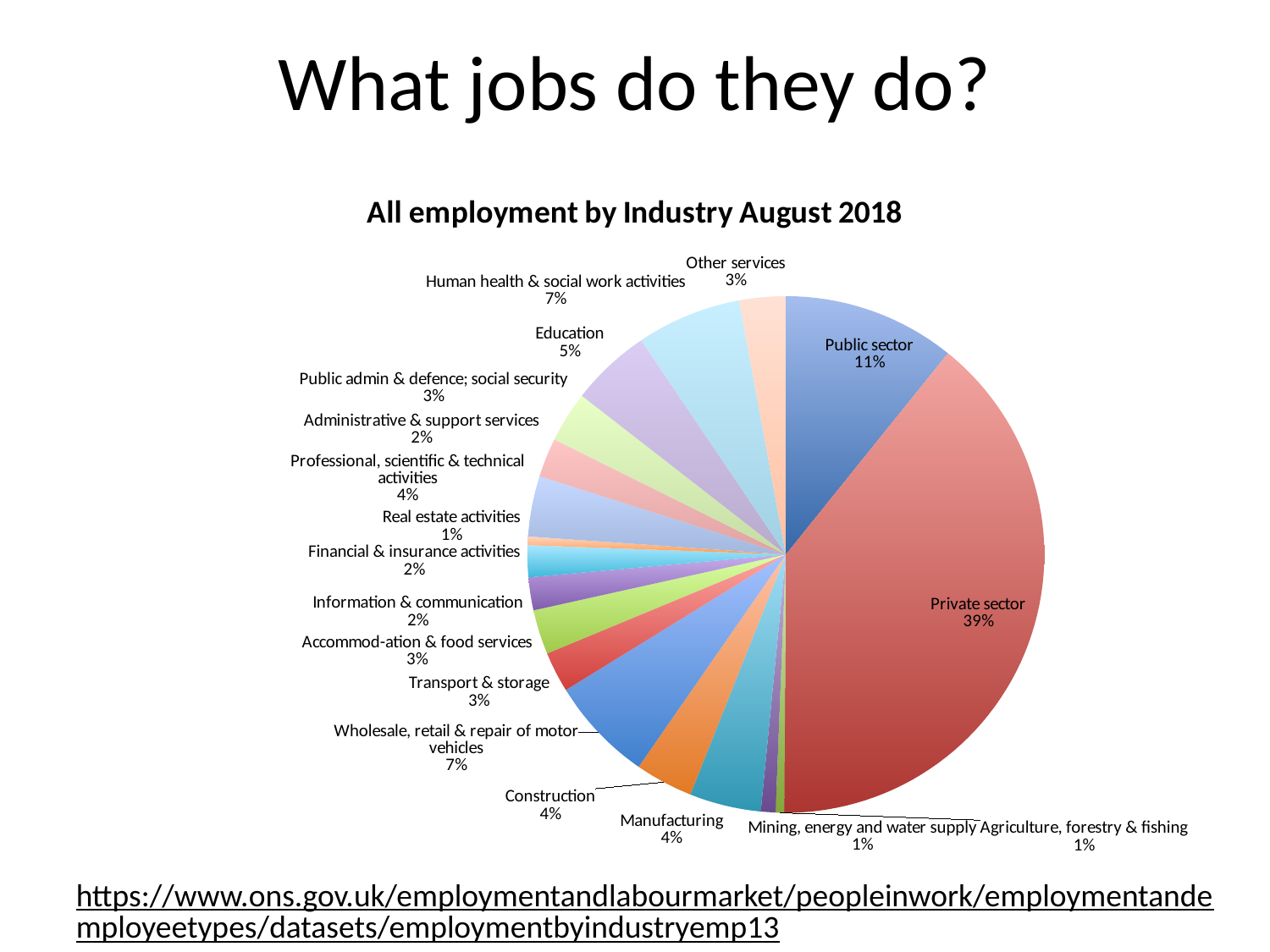

# What jobs do they do?

### Chart: All employment by Industry August 2018

| Category |  |
|---|---|
| Public sector | 6935955.0 |
| Private sector | 25264591.0 |
| Agriculture, forestry & fishing | 349898.0 |
| Mining, energy and water supply | 586494.0 |
| Manufacturing | 2879597.0 |
| Construction | 2326406.0 |
| Wholesale, retail & repair of motor vehicles | 4221432.0 |
| Transport & storage | 1624791.0 |
| Accommod-ation & food services | 1790976.0 |
| Information & communication | 1323450.0 |
| Financial & insurance activities | 1278230.0 |
| Real estate activities | 346968.0 |
| Professional, scientific & technical activities | 2435144.0 |
| Administrative & support services | 1570018.0 |
| Public admin & defence; social security | 2048671.0 |
| Education | 3225693.0 |
| Human health & social work activities | 4218587.0 |
| Other services | 1858675.0 |
https://www.ons.gov.uk/employmentandlabourmarket/peopleinwork/employmentandemployeetypes/datasets/employmentbyindustryemp13